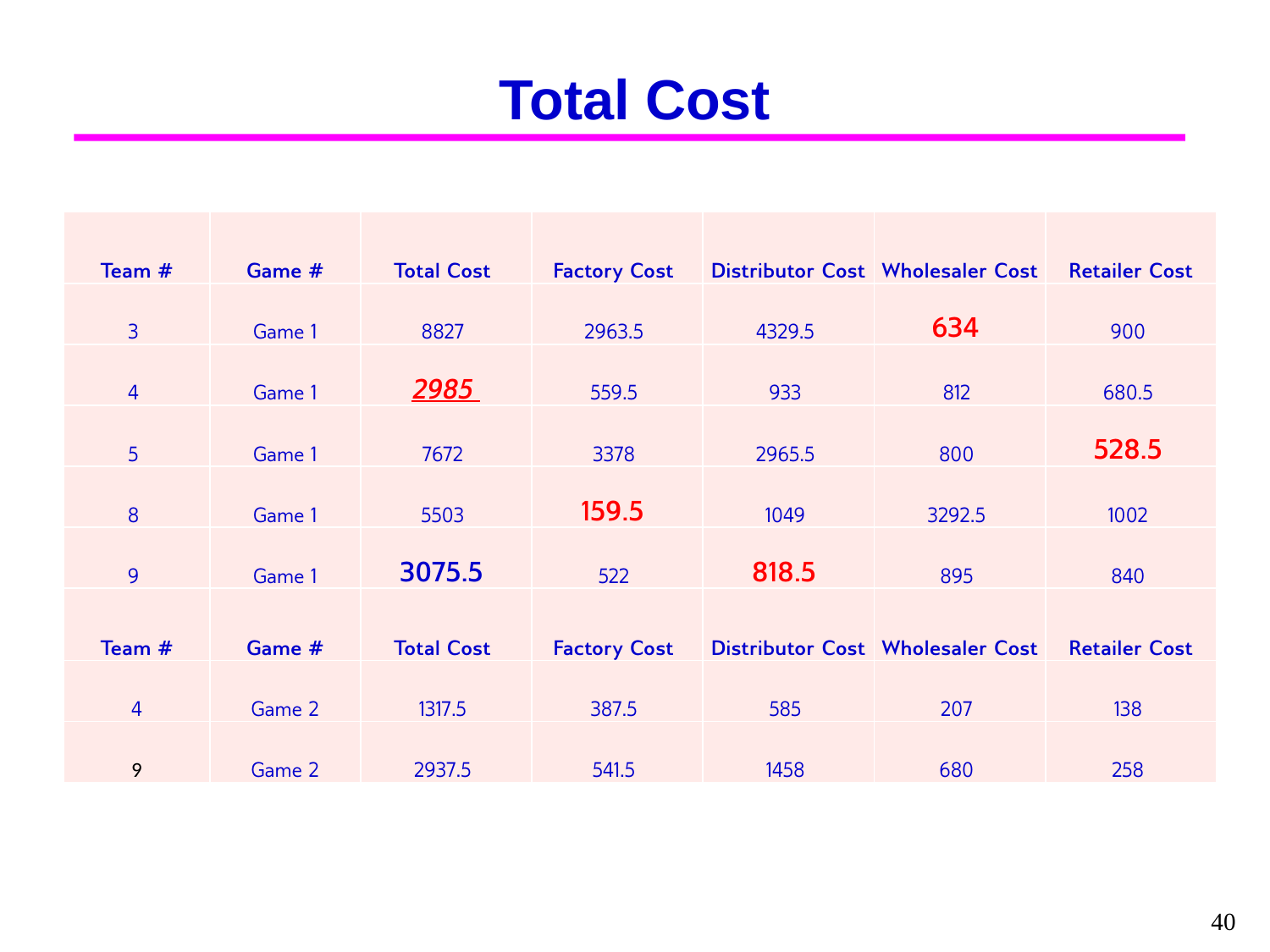

# Total Cost
| Team # | Game # | Total Cost | Factory Cost | Distributor Cost | Wholesaler Cost | Retailer Cost |
| --- | --- | --- | --- | --- | --- | --- |
| 3 | Game 1 | 8827 | 2963.5 | 4329.5 | 634 | 900 |
| 4 | Game 1 | 2985 | 559.5 | 933 | 812 | 680.5 |
| 5 | Game 1 | 7672 | 3378 | 2965.5 | 800 | 528.5 |
| 8 | Game 1 | 5503 | 159.5 | 1049 | 3292.5 | 1002 |
| 9 | Game 1 | 3075.5 | 522 | 818.5 | 895 | 840 |
| Team # | Game # | Total Cost | Factory Cost | Distributor Cost | Wholesaler Cost | Retailer Cost |
| 4 | Game 2 | 1317.5 | 387.5 | 585 | 207 | 138 |
| 9 | Game 2 | 2937.5 | 541.5 | 1458 | 680 | 258 |
40